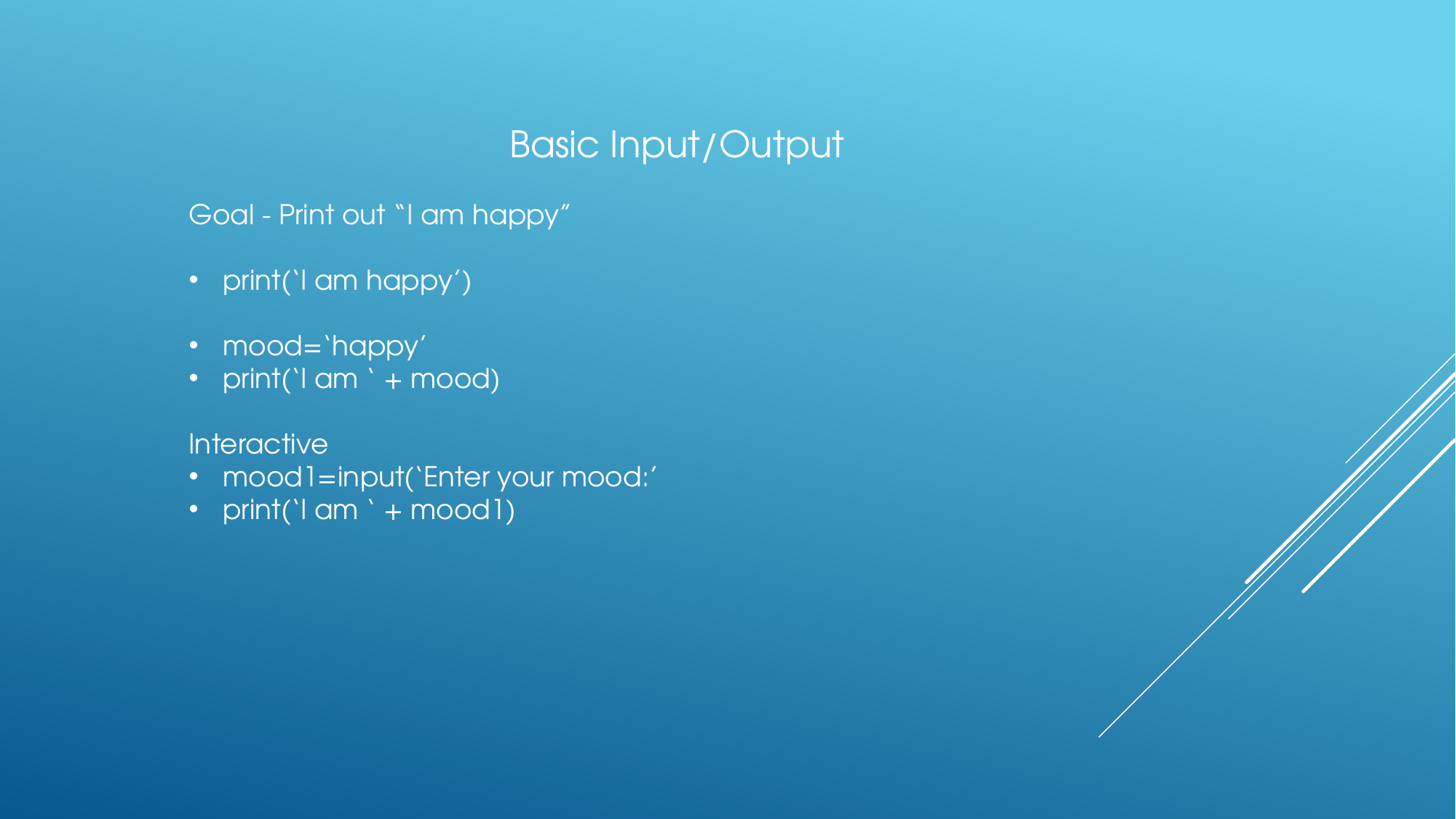

Basic Input/Output

Goal - Print out “I am happy”

print(‘I am happy’)

mood=‘happy’
print(‘I am ‘ + mood)

Interactive
mood1=input(‘Enter your mood:’
print(‘I am ‘ + mood1)